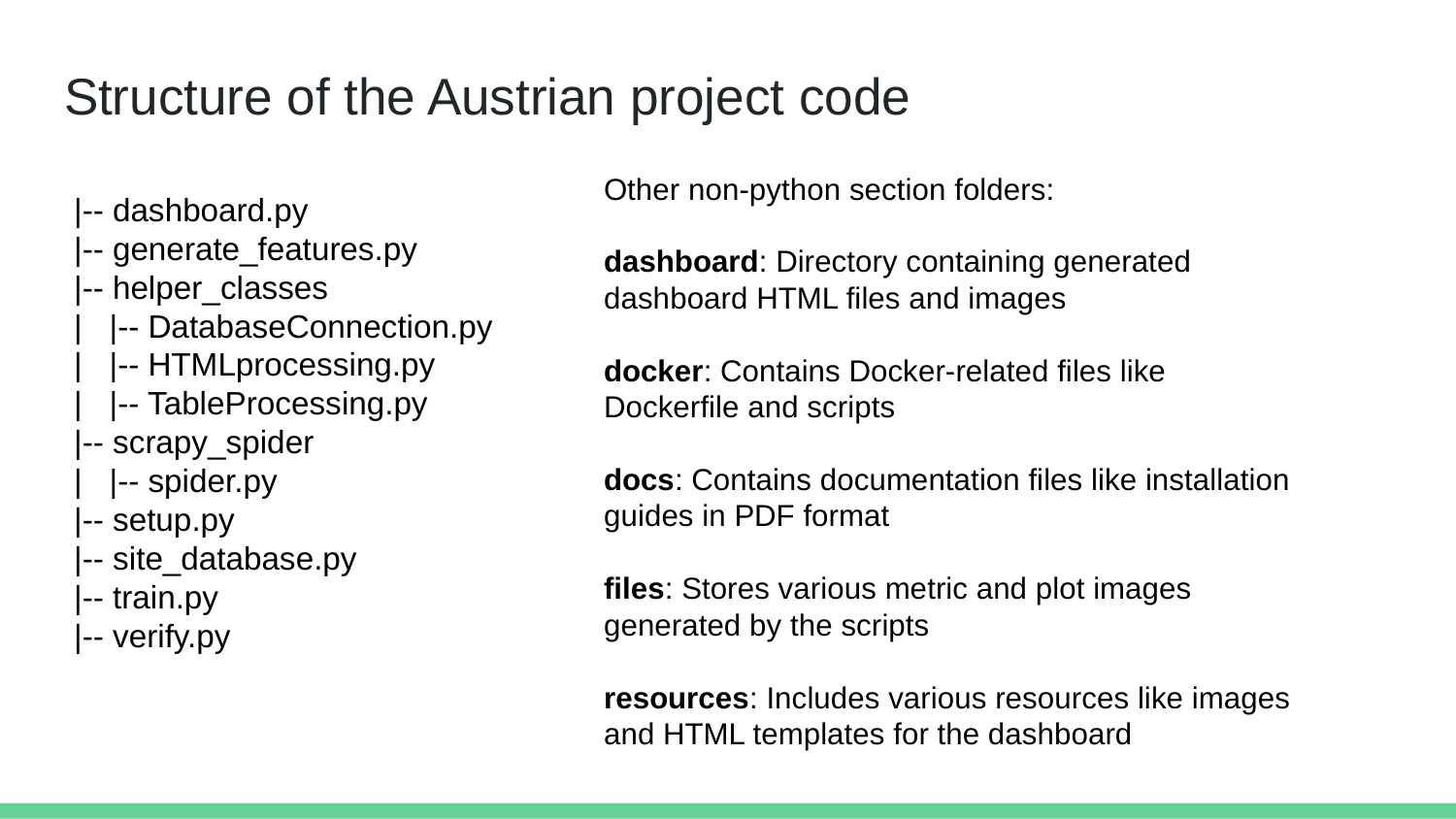

# Structure of the Austrian project code
Other non-python section folders:

dashboard: Directory containing generated dashboard HTML files and images

docker: Contains Docker-related files like Dockerfile and scripts

docs: Contains documentation files like installation guides in PDF format

files: Stores various metric and plot images generated by the scripts

resources: Includes various resources like images and HTML templates for the dashboard
|-- dashboard.py
|-- generate_features.py
|-- helper_classes
|   |-- DatabaseConnection.py
|   |-- HTMLprocessing.py
|   |-- TableProcessing.py
|-- scrapy_spider
|   |-- spider.py
|-- setup.py
|-- site_database.py
|-- train.py
|-- verify.py